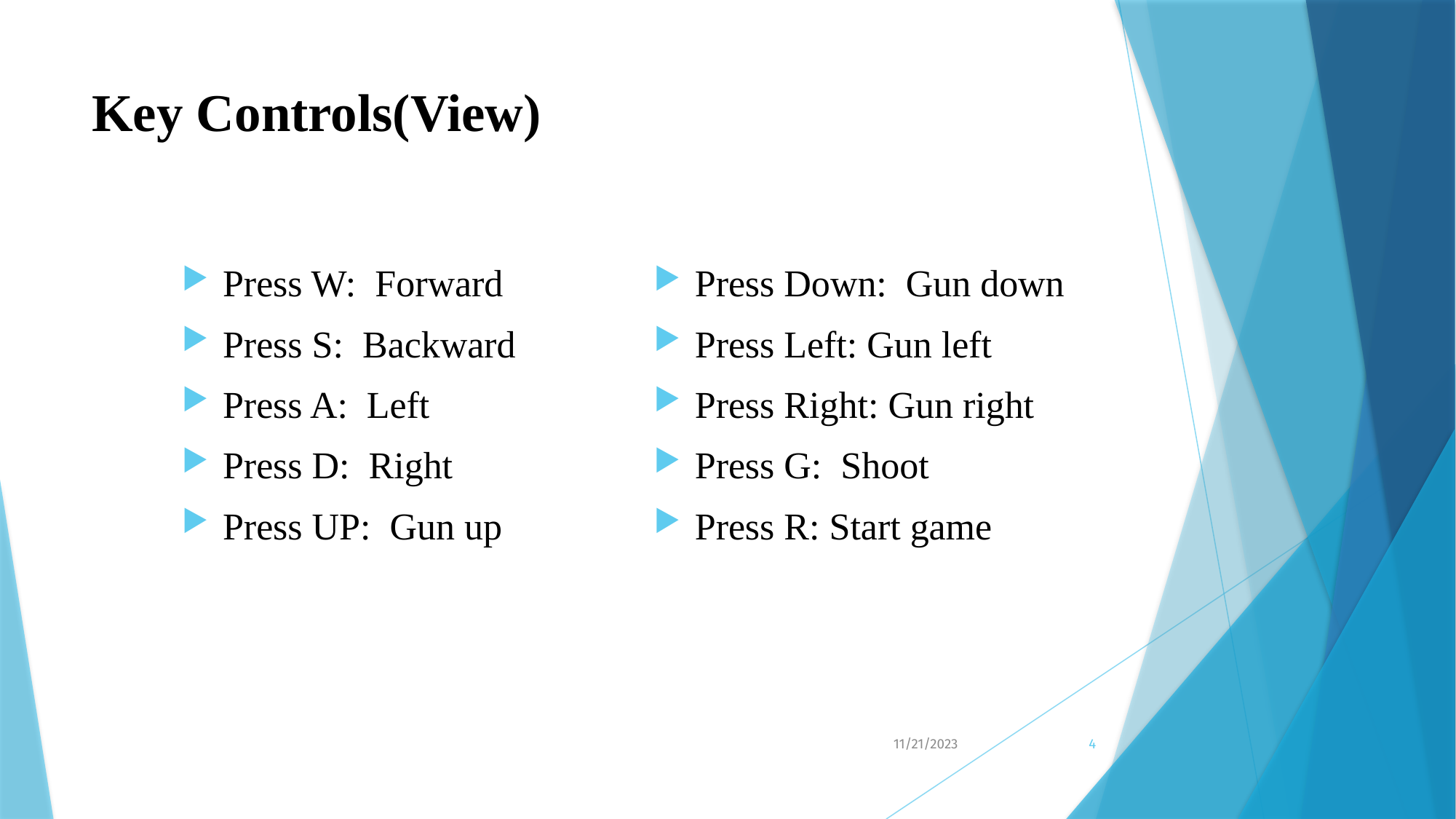

# Key Controls(View)
Press Down:  Gun down
Press Left: Gun left
Press Right: Gun right
Press G:  Shoot
Press R: Start game
Press W:  Forward
Press S:  Backward
Press A:  Left
Press D:  Right
Press UP:  Gun up

11/21/2023
4